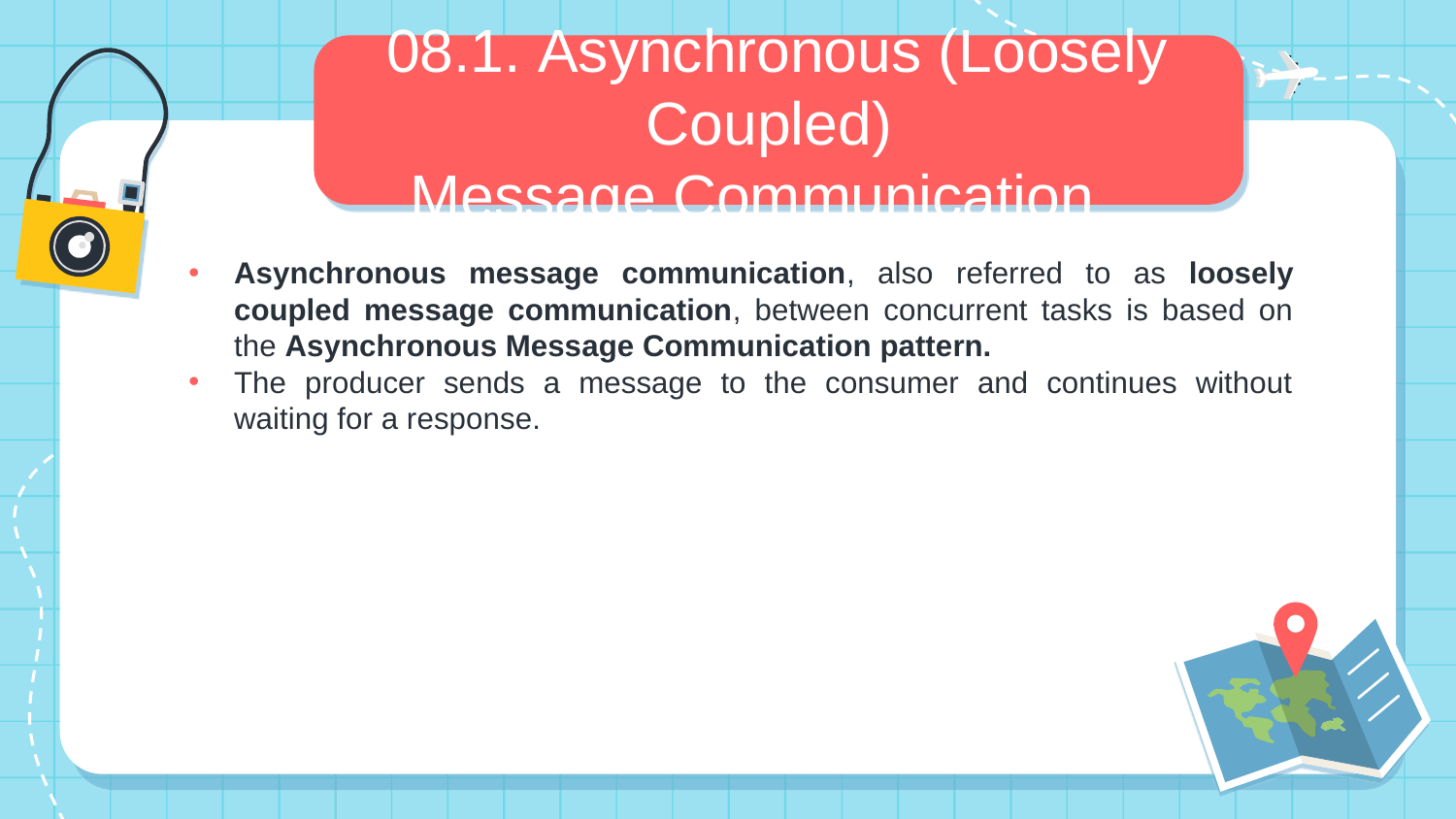

# 08.1. Asynchronous (Loosely Coupled) Message Communication
Asynchronous message communication, also referred to as loosely coupled message communication, between concurrent tasks is based on the Asynchronous Message Communication pattern.
The producer sends a message to the consumer and continues without waiting for a response.